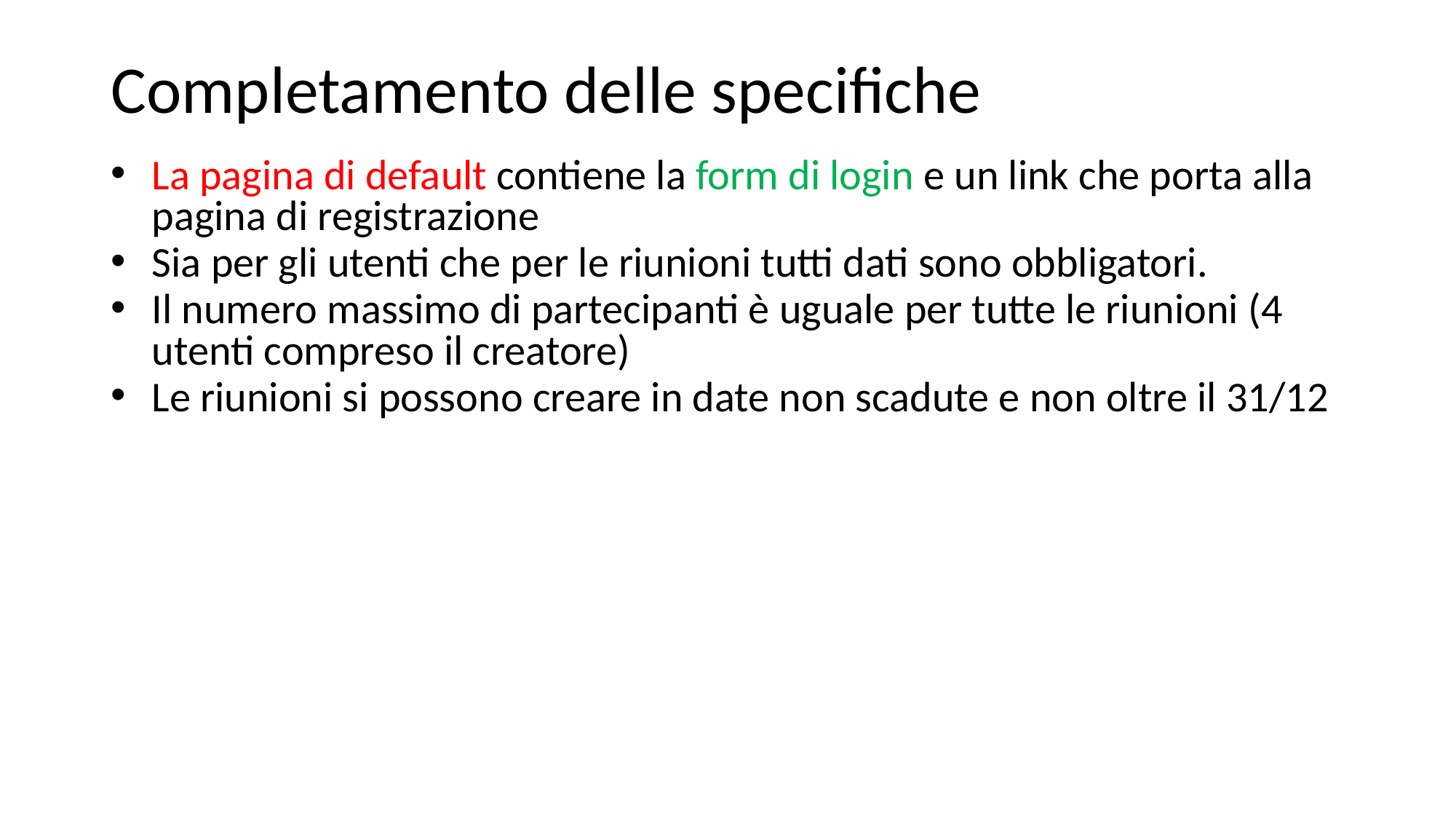

# Completamento delle specifiche
La pagina di default contiene la form di login e un link che porta alla pagina di registrazione
Sia per gli utenti che per le riunioni tutti dati sono obbligatori.
Il numero massimo di partecipanti è uguale per tutte le riunioni (4 utenti compreso il creatore)
Le riunioni si possono creare in date non scadute e non oltre il 31/12